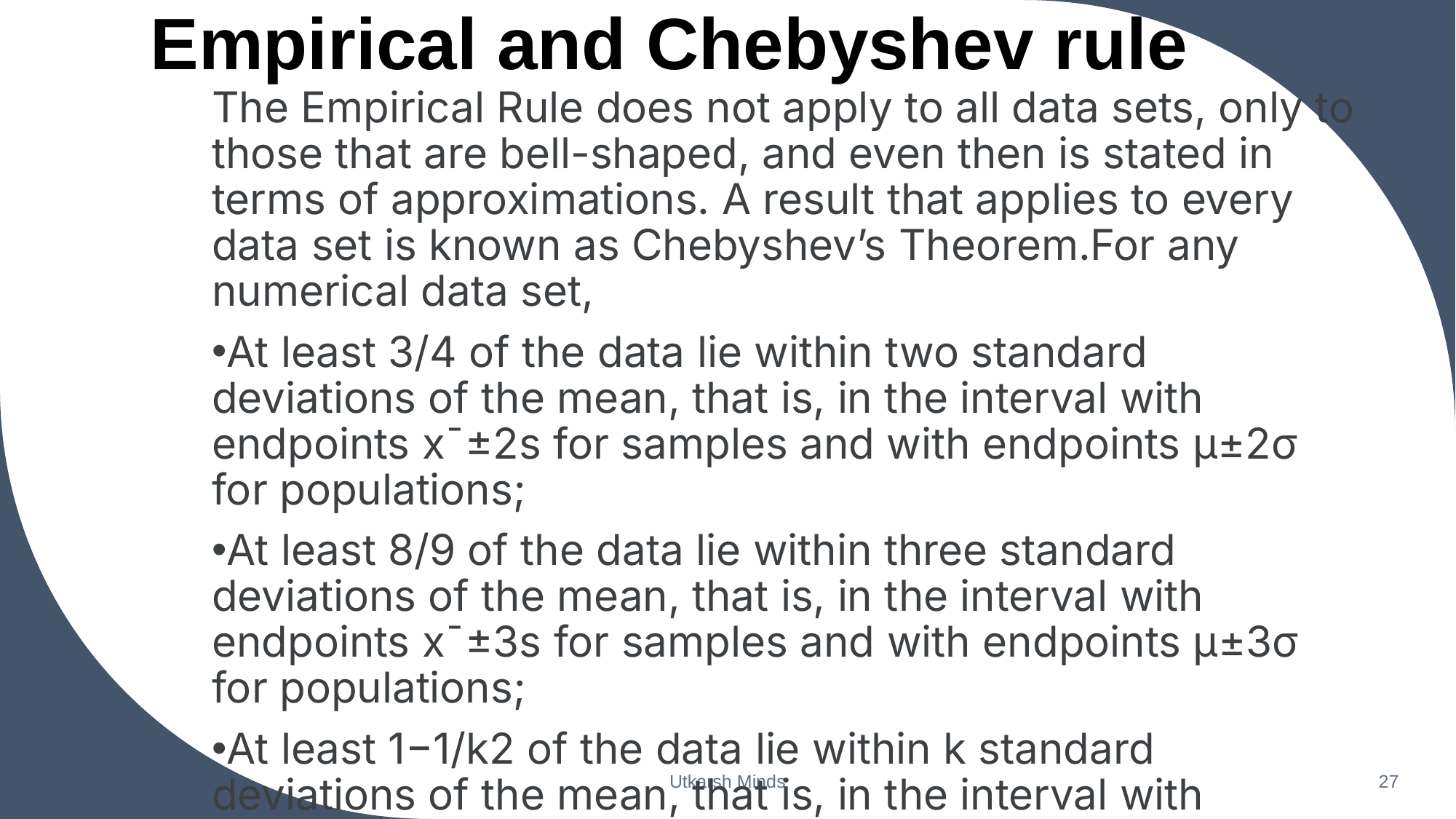

# Empirical and Chebyshev rule
The Empirical Rule does not apply to all data sets, only to those that are bell-shaped, and even then is stated in terms of approximations. A result that applies to every data set is known as Chebyshev’s Theorem.For any numerical data set,
At least 3/4 of the data lie within two standard deviations of the mean, that is, in the interval with endpoints x¯±2s for samples and with endpoints μ±2σ for populations;
At least 8/9 of the data lie within three standard deviations of the mean, that is, in the interval with endpoints x¯±3s for samples and with endpoints μ±3σ for populations;
At least 1−1/k2 of the data lie within k standard deviations of the mean, that is, in the interval with endpoints x¯±ks for samples and with endpoints μ±kσ for populations, where k is any positive whole number that is greater than 1 .

Utkarsh Minds
27